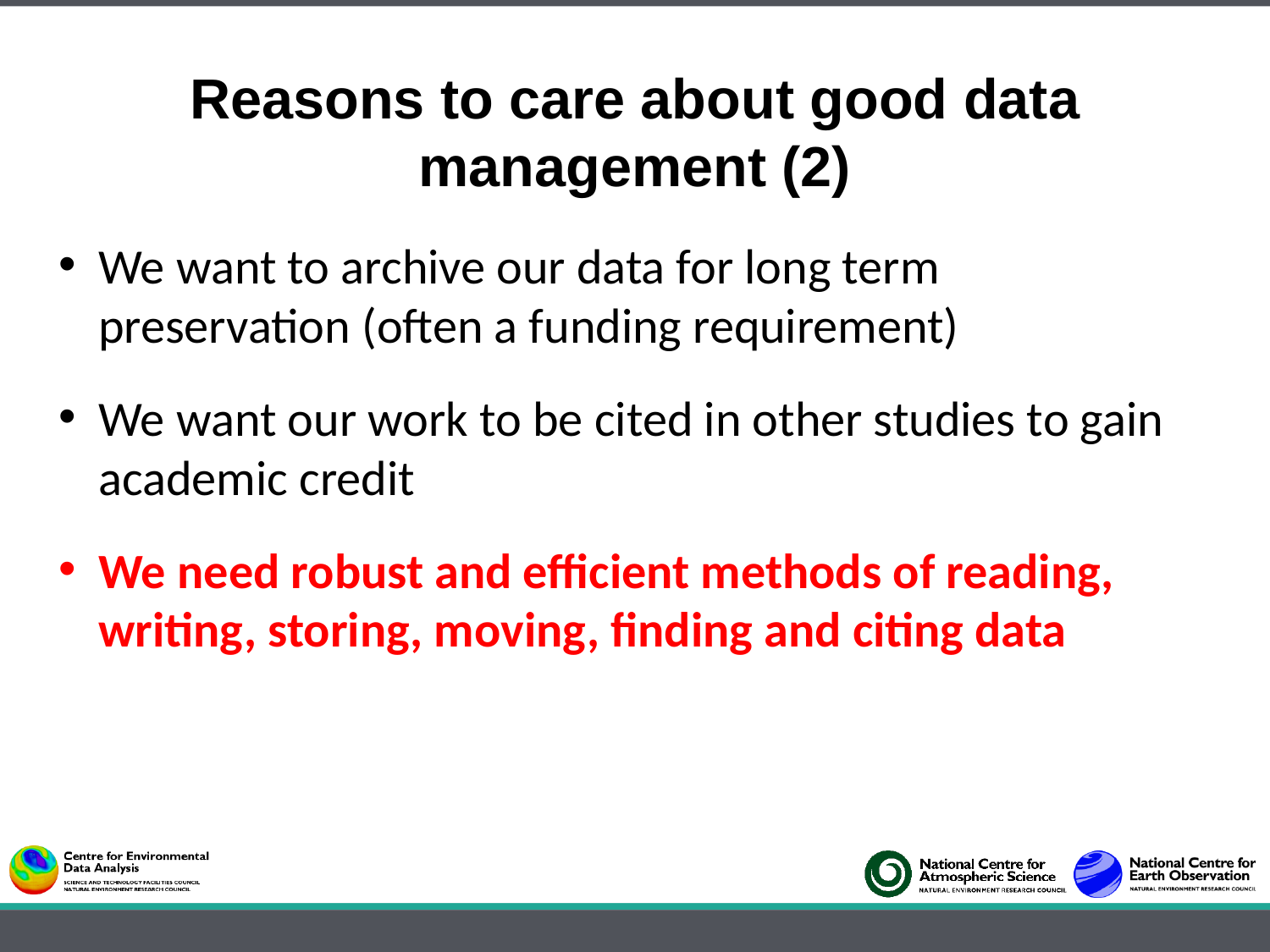

Reasons to care about good data management (2)
We want to archive our data for long term preservation (often a funding requirement)

We want our work to be cited in other studies to gain academic credit

We need robust and efficient methods of reading, writing, storing, moving, finding and citing data